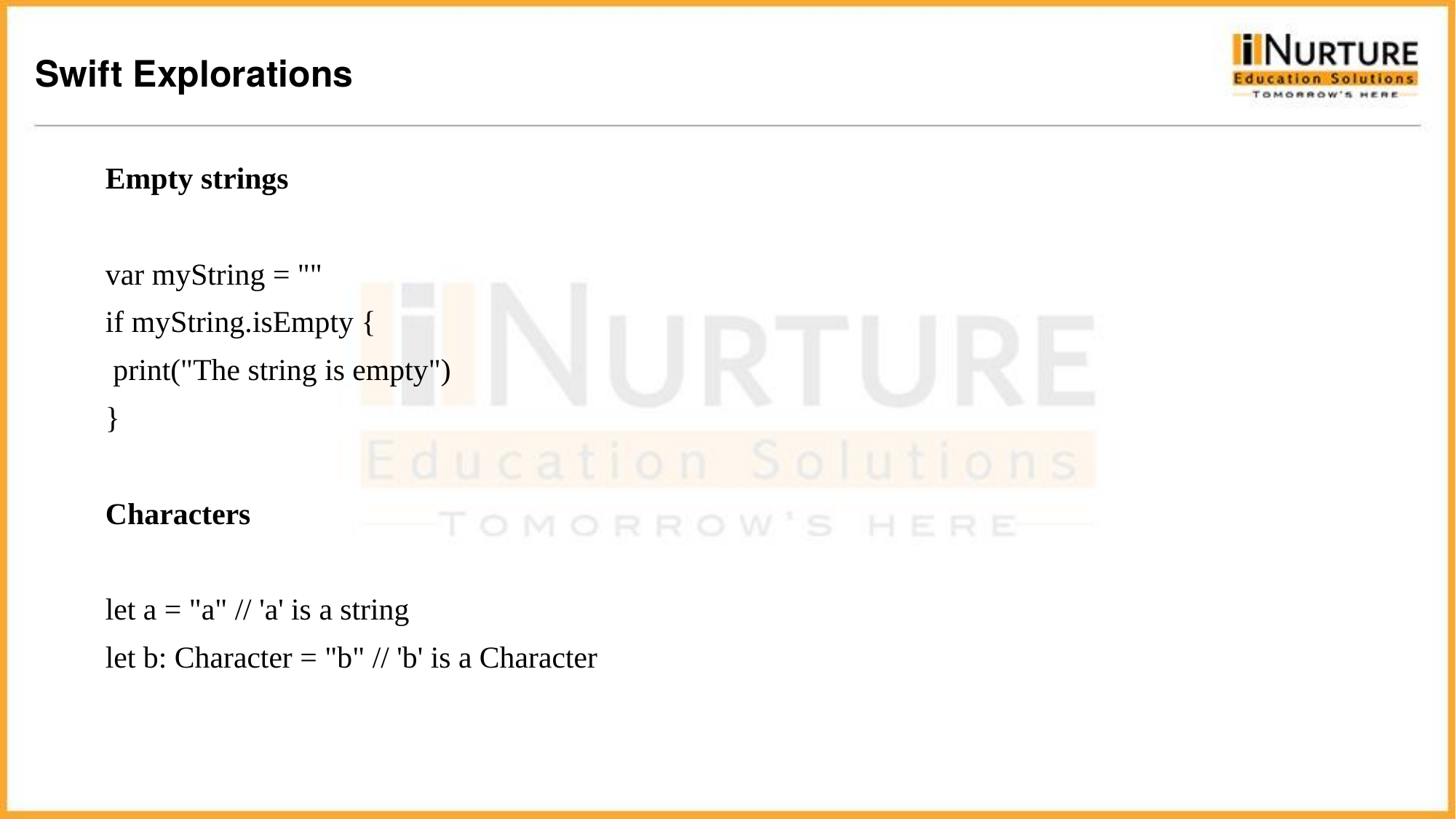

Swift Explorations
Empty strings

var myString = ""
if myString.isEmpty {
 print("The string is empty")
}

Characters

let a = "a" // 'a' is a string
let b: Character = "b" // 'b' is a Character